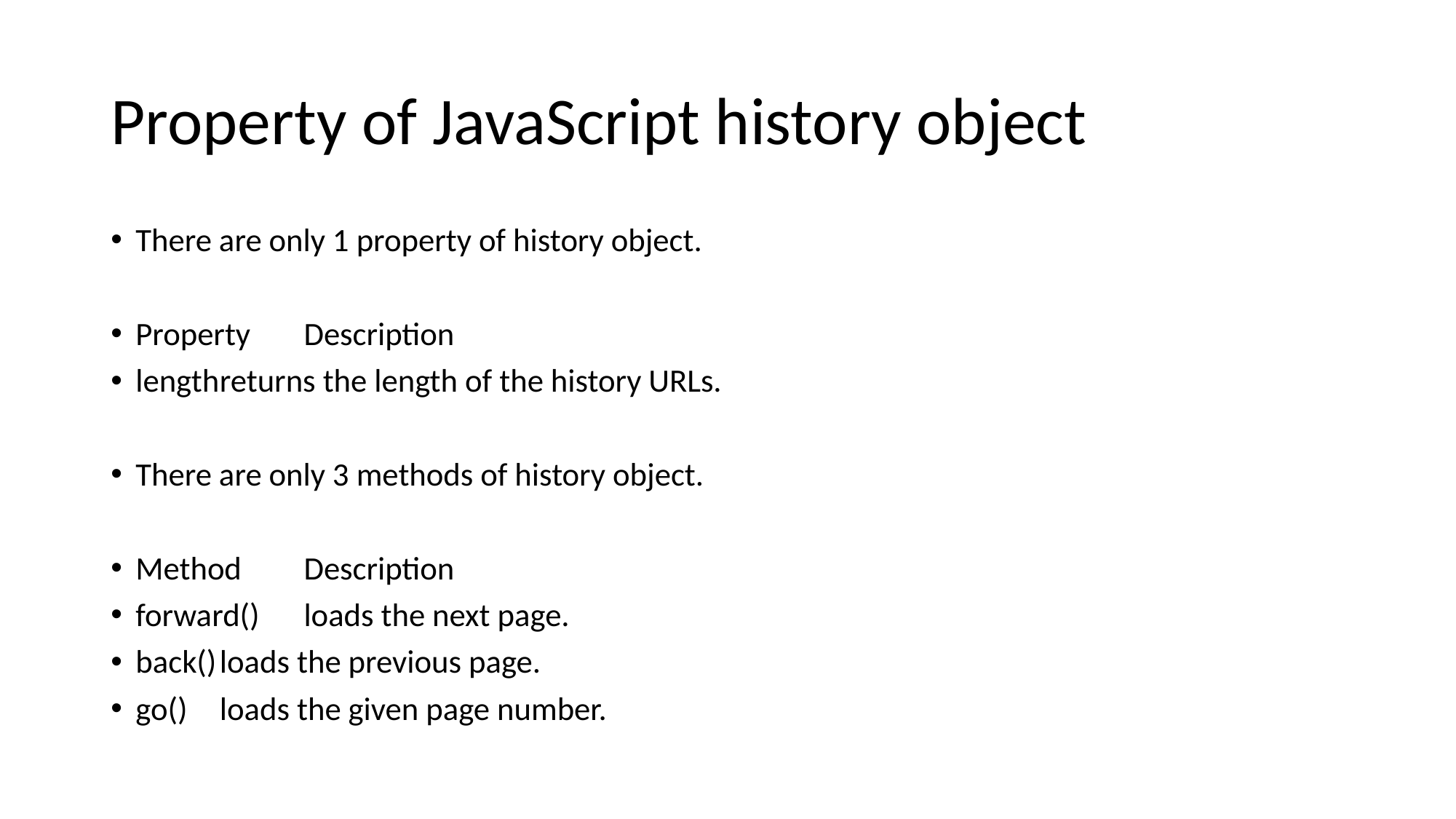

# Property of JavaScript history object
There are only 1 property of history object.

Property	Description
length	returns the length of the history URLs.

There are only 3 methods of history object.

Method	Description
forward()	loads the next page.
back()	loads the previous page.
go()		loads the given page number.